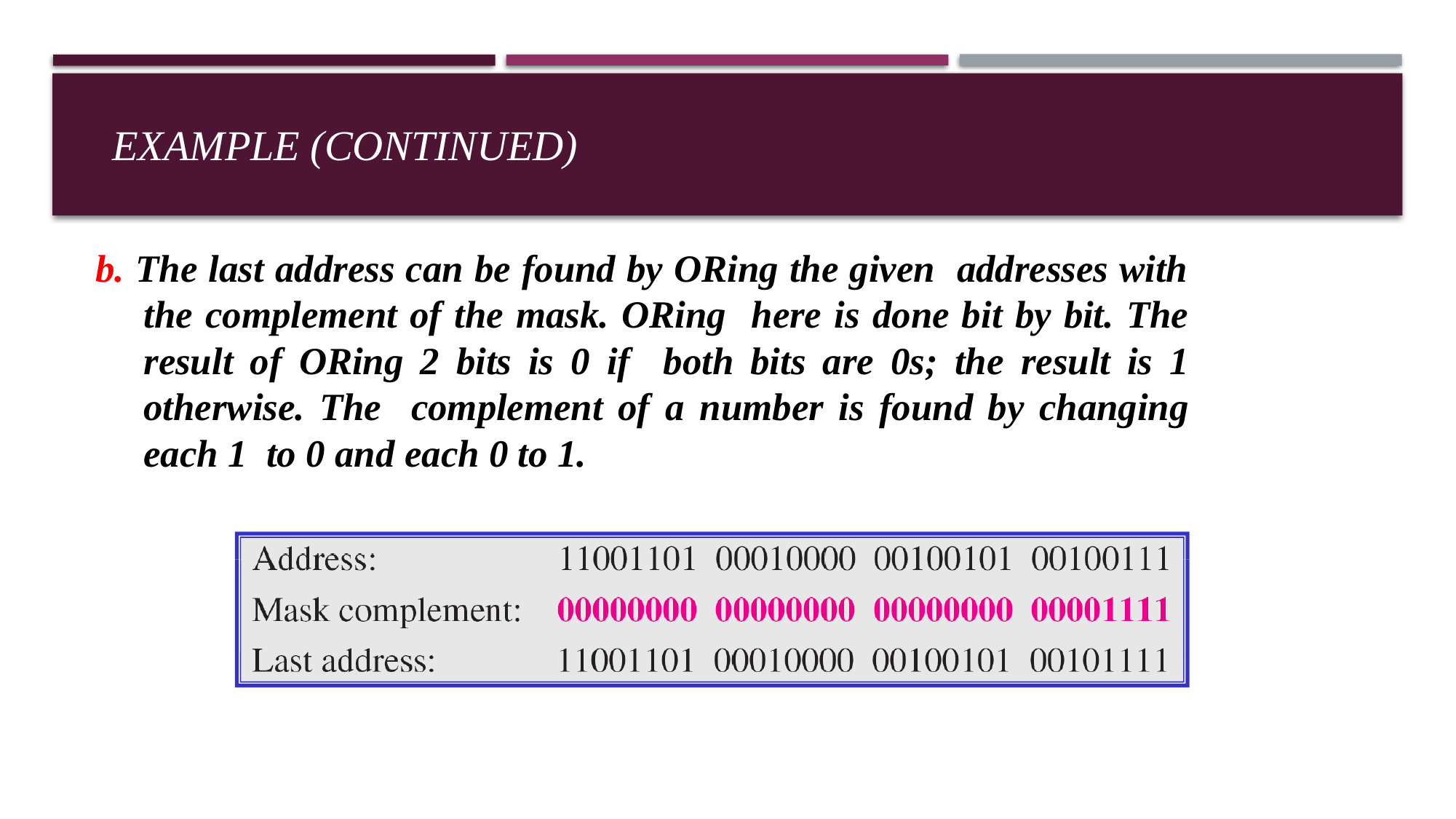

# Example (continued)
b. The last address can be found by ORing the given  addresses with the complement of the mask. ORing  here is done bit by bit. The result of ORing 2 bits is 0 if  both bits are 0s; the result is 1 otherwise. The  complement of a number is found by changing each 1  to 0 and each 0 to 1.